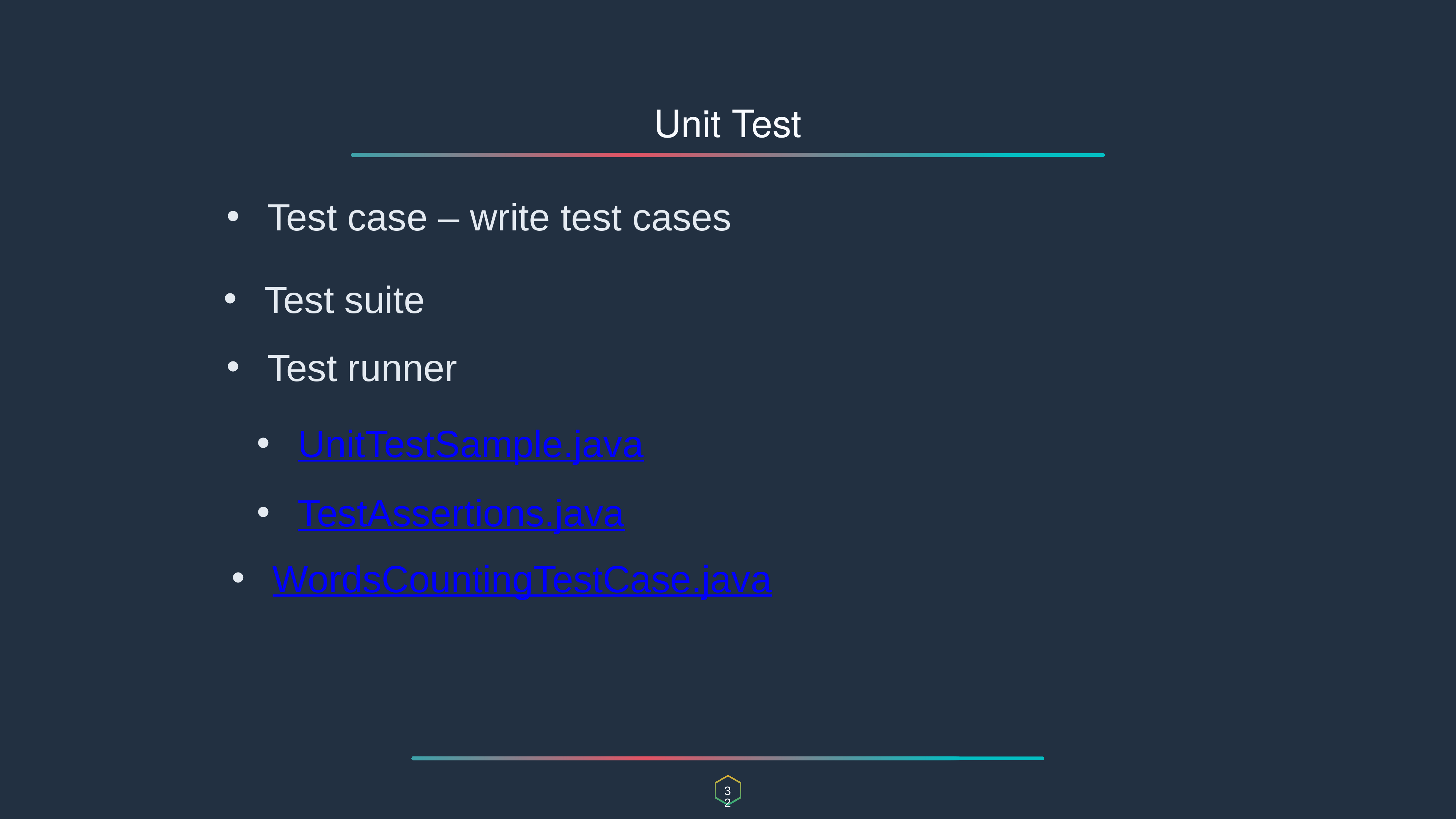

Unit Test
Test case – write test cases
Test suite
Test runner
UnitTestSample.java
TestAssertions.java
WordsCountingTestCase.java
32